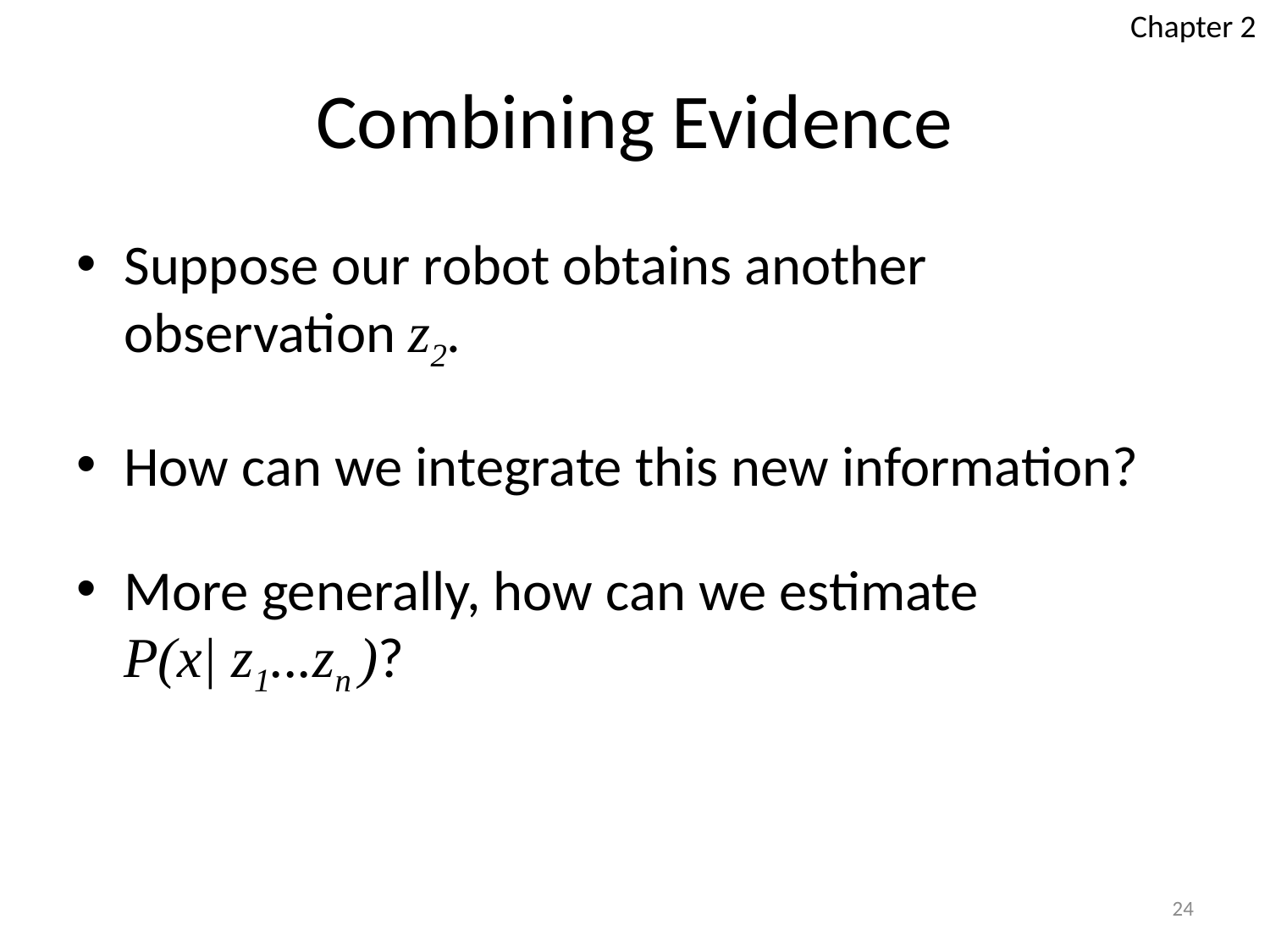

Chapter 2
# Combining Evidence
Suppose our robot obtains another observation z2.
How can we integrate this new information?
More generally, how can we estimate
P(x| z1...zn )?
24